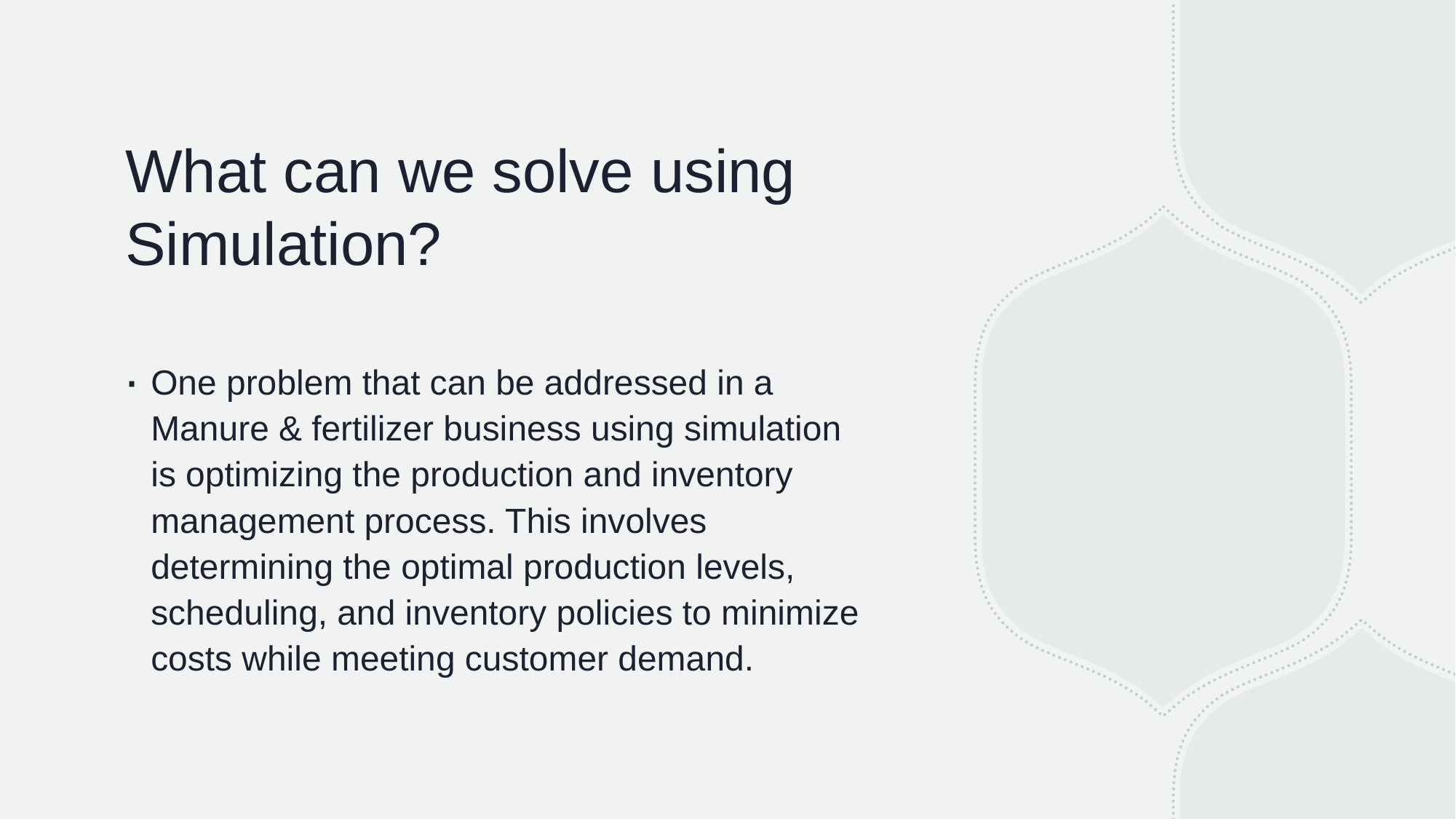

# What can we solve using Simulation?

One problem that can be addressed in a Manure & fertilizer business using simulation is optimizing the production and inventory management process. This involves determining the optimal production levels, scheduling, and inventory policies to minimize costs while meeting customer demand.